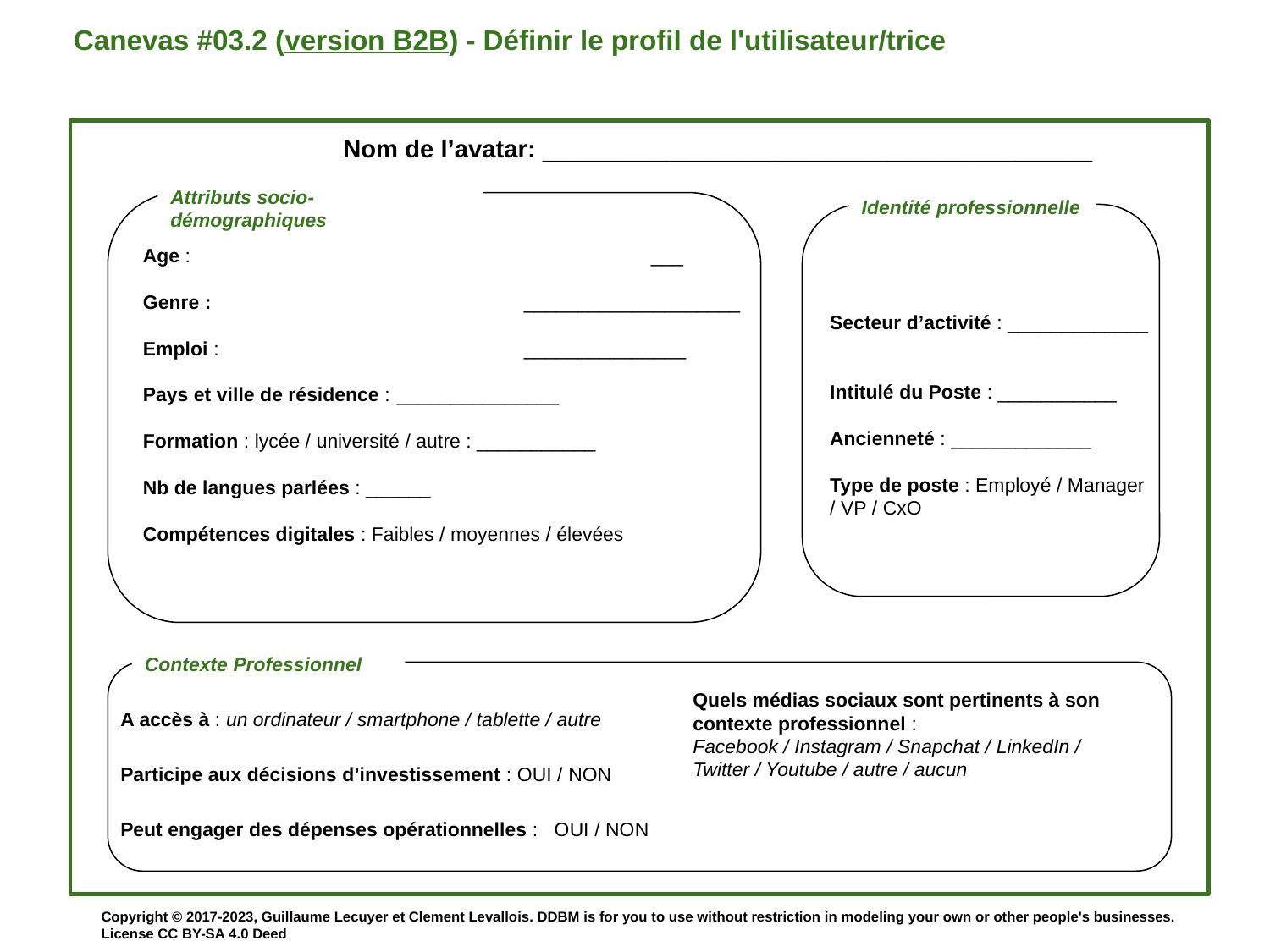

Canevas #03.2 (version B2B) - Définir le profil de l'utilisateur/trice

Nom de l’avatar: ________________________________________
Attributs socio-démographiques
Identité professionnelle

Age : 			 	___

Genre :		 	____________________

Emploi : 	 		_______________

Pays et ville de résidence : 	_______________

Formation : lycée / université / autre : ___________

Nb de langues parlées : ______

Compétences digitales : Faibles / moyennes / élevées
Secteur d’activité : _____________

Intitulé du Poste : ___________

Ancienneté : _____________

Type de poste : Employé / Manager / VP / CxO
Contexte Professionnel

Quels médias sociaux sont pertinents à son contexte professionnel :
Facebook / Instagram / Snapchat / LinkedIn / Twitter / Youtube / autre / aucun
A accès à : un ordinateur / smartphone / tablette / autre
Participe aux décisions d’investissement : OUI / NON
Peut engager des dépenses opérationnelles :   OUI / NON
Copyright © 2017-2023, Guillaume Lecuyer et Clement Levallois. DDBM is for you to use without restriction in modeling your own or other people's businesses. License CC BY-SA 4.0 Deed